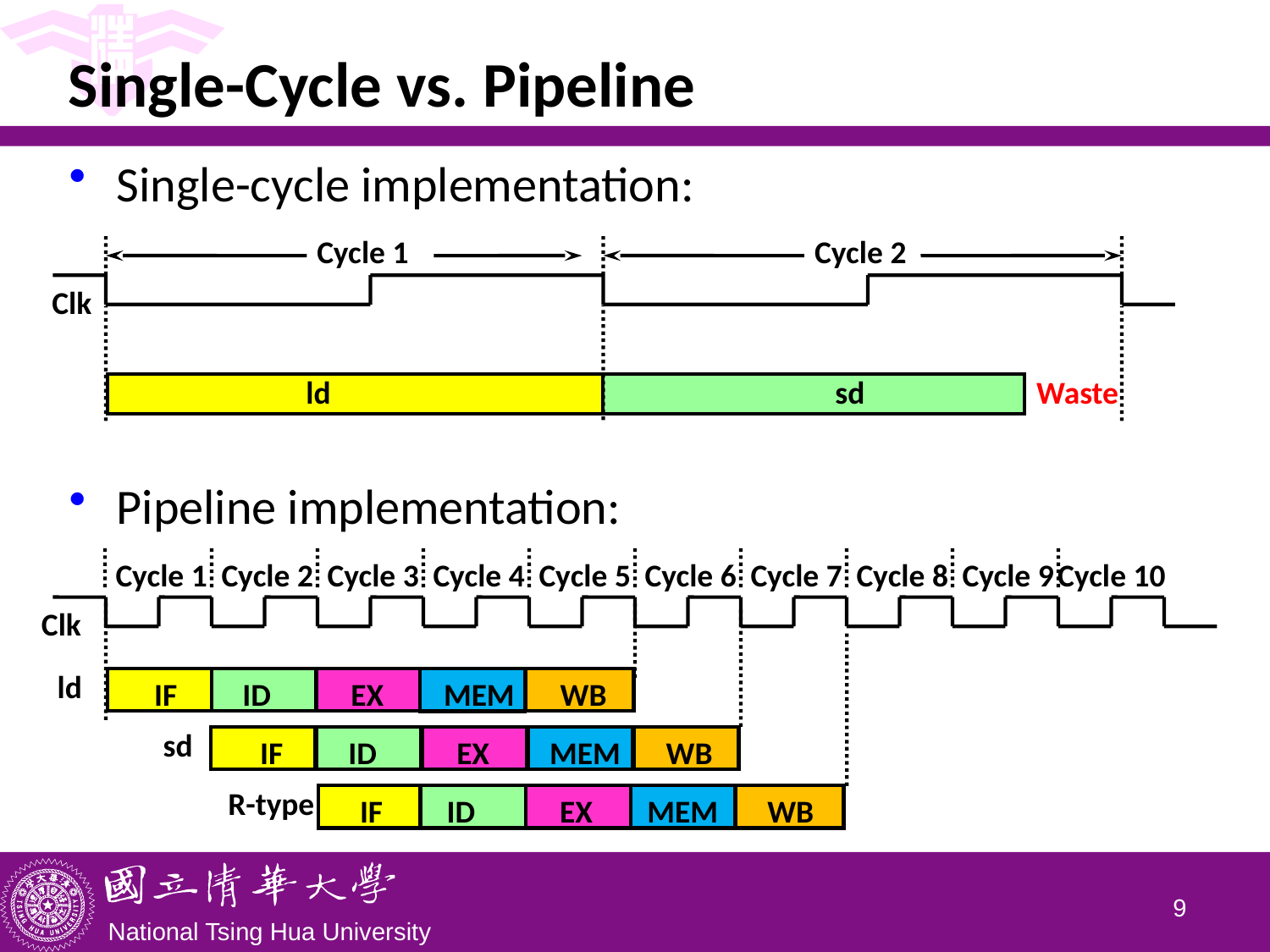

# Single-Cycle vs. Pipeline
Single-cycle implementation:

Pipeline implementation:
Cycle 1
Cycle 2

Clk

ld
sd
Waste

Cycle 1
Cycle 2
Cycle 3
Cycle 4
Cycle 5
Cycle 6
Cycle 7
Cycle 8
Cycle 9
Cycle 10

Clk

ld
IF
ID
EX
MEM
WB

sd
IF
ID
EX
MEM
WB

R-type
IF
ID
EX
MEM
WB

9